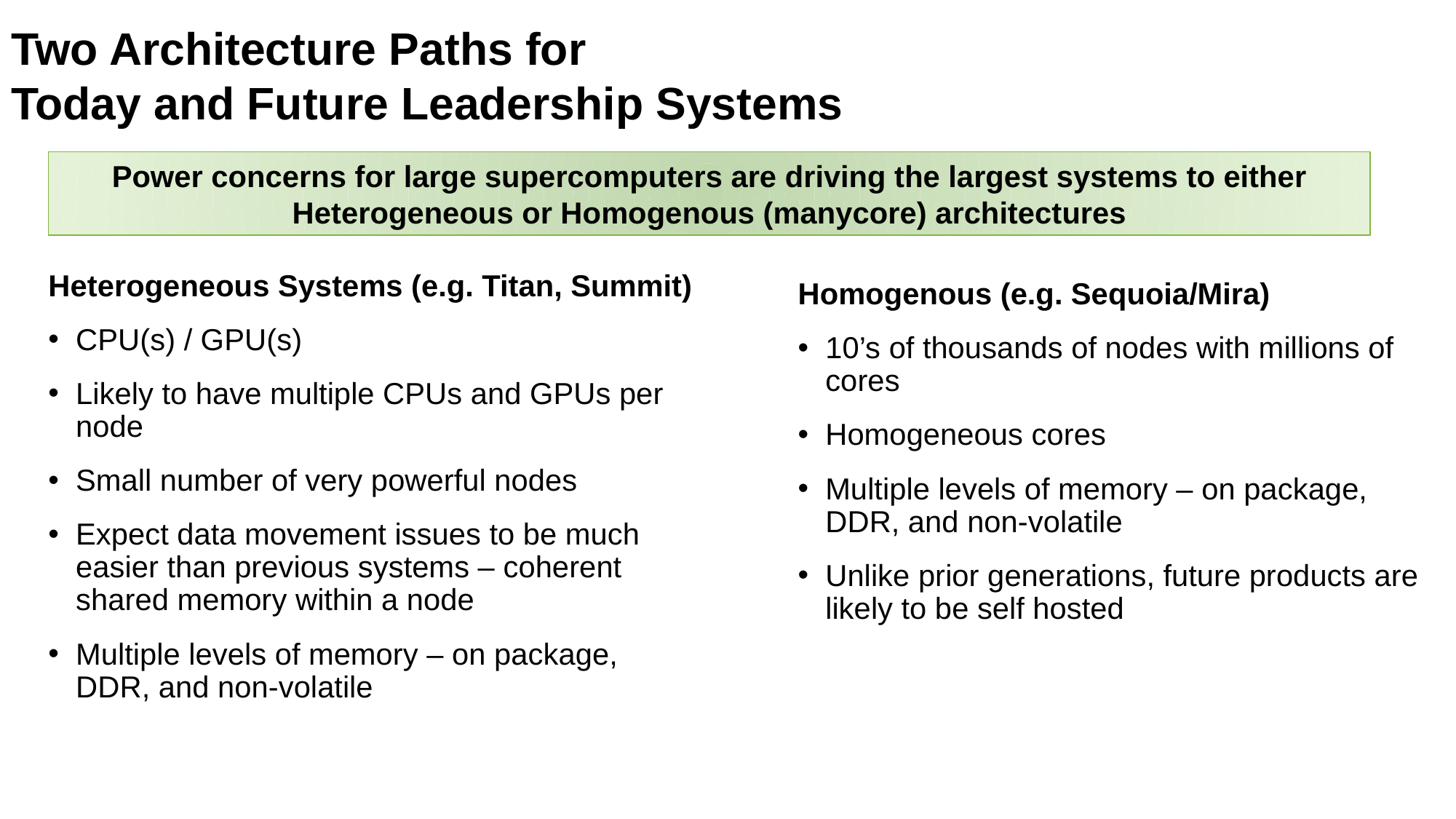

Two Architecture Paths for
Today and Future Leadership Systems
Power concerns for large supercomputers are driving the largest systems to either Heterogeneous or Homogenous (manycore) architectures
Heterogeneous Systems (e.g. Titan, Summit)
CPU(s) / GPU(s)
Likely to have multiple CPUs and GPUs per node
Small number of very powerful nodes
Expect data movement issues to be much easier than previous systems – coherent shared memory within a node
Multiple levels of memory – on package, DDR, and non-volatile
Homogenous (e.g. Sequoia/Mira)
10’s of thousands of nodes with millions of cores
Homogeneous cores
Multiple levels of memory – on package, DDR, and non-volatile
Unlike prior generations, future products are likely to be self hosted